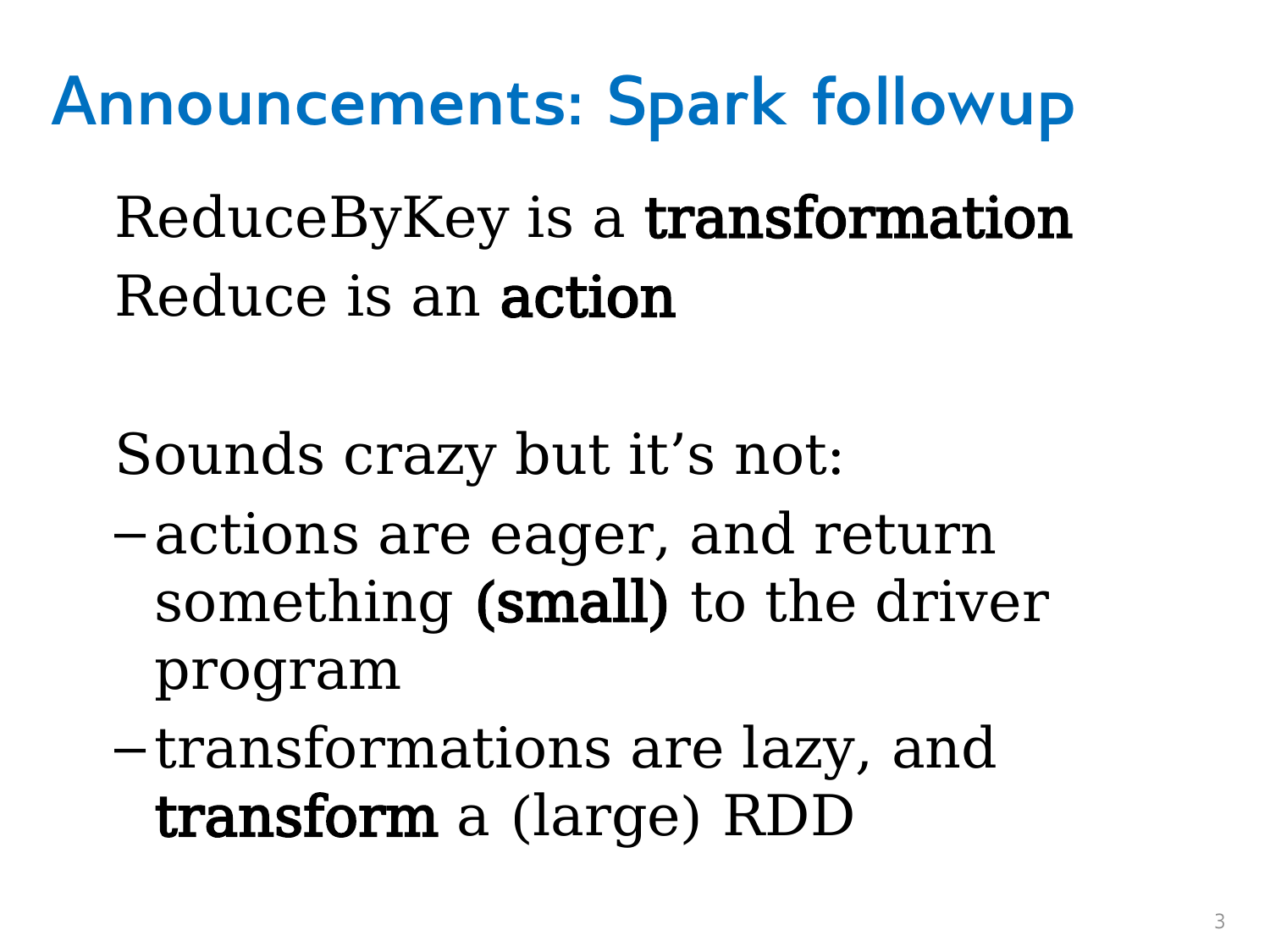

# Announcements: Spark followup
ReduceByKey is a transformation
Reduce is an action

Sounds crazy but it’s not:
actions are eager, and return something (small) to the driver program
transformations are lazy, and transform a (large) RDD
3